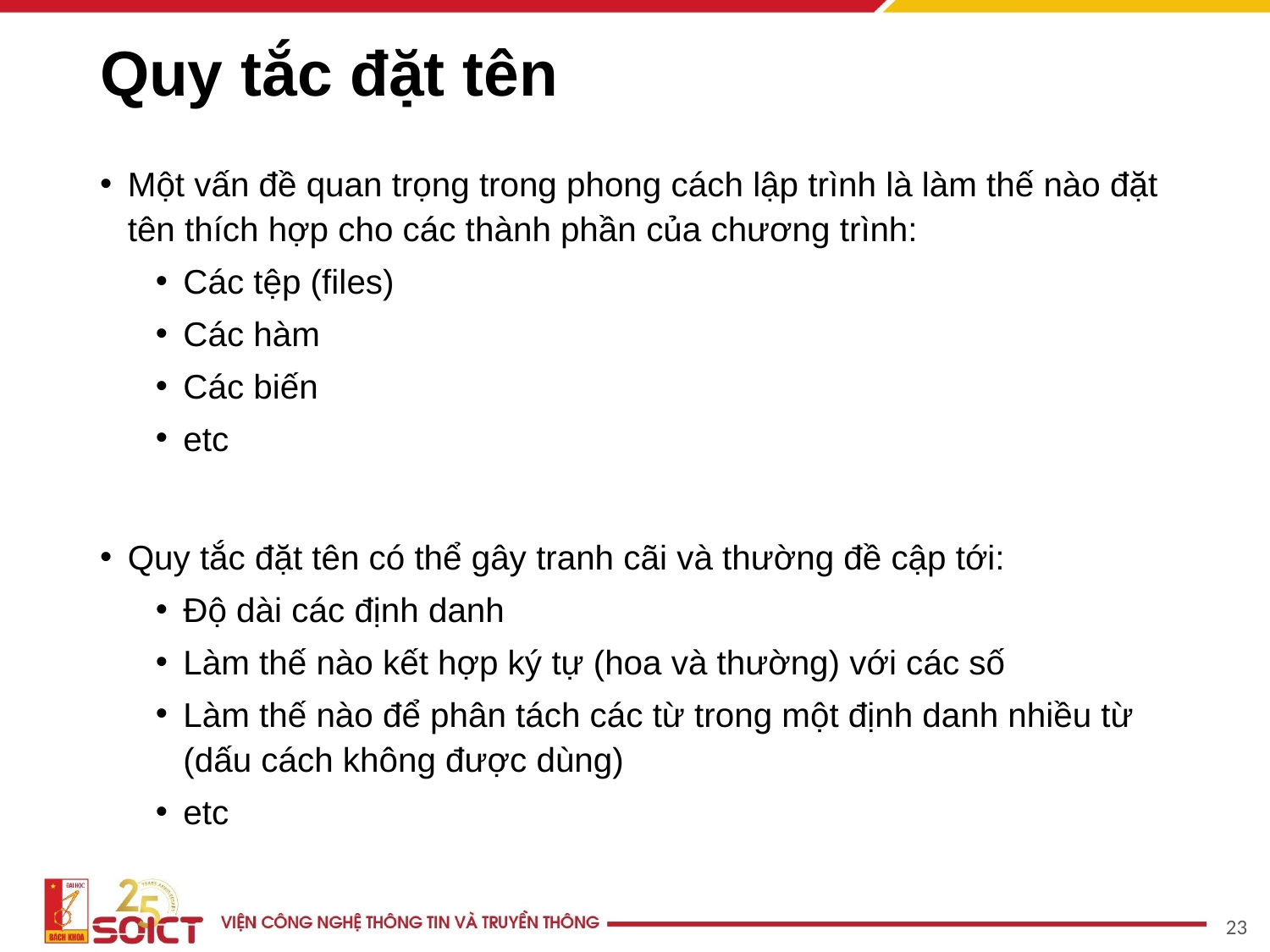

# Quy tắc đặt tên
Một vấn đề quan trọng trong phong cách lập trình là làm thế nào đặt tên thích hợp cho các thành phần của chương trình:
Các tệp (files)
Các hàm
Các biến
etc

Quy tắc đặt tên có thể gây tranh cãi và thường đề cập tới:
Độ dài các định danh
Làm thế nào kết hợp ký tự (hoa và thường) với các số
Làm thế nào để phân tách các từ trong một định danh nhiều từ (dấu cách không được dùng)
etc
23